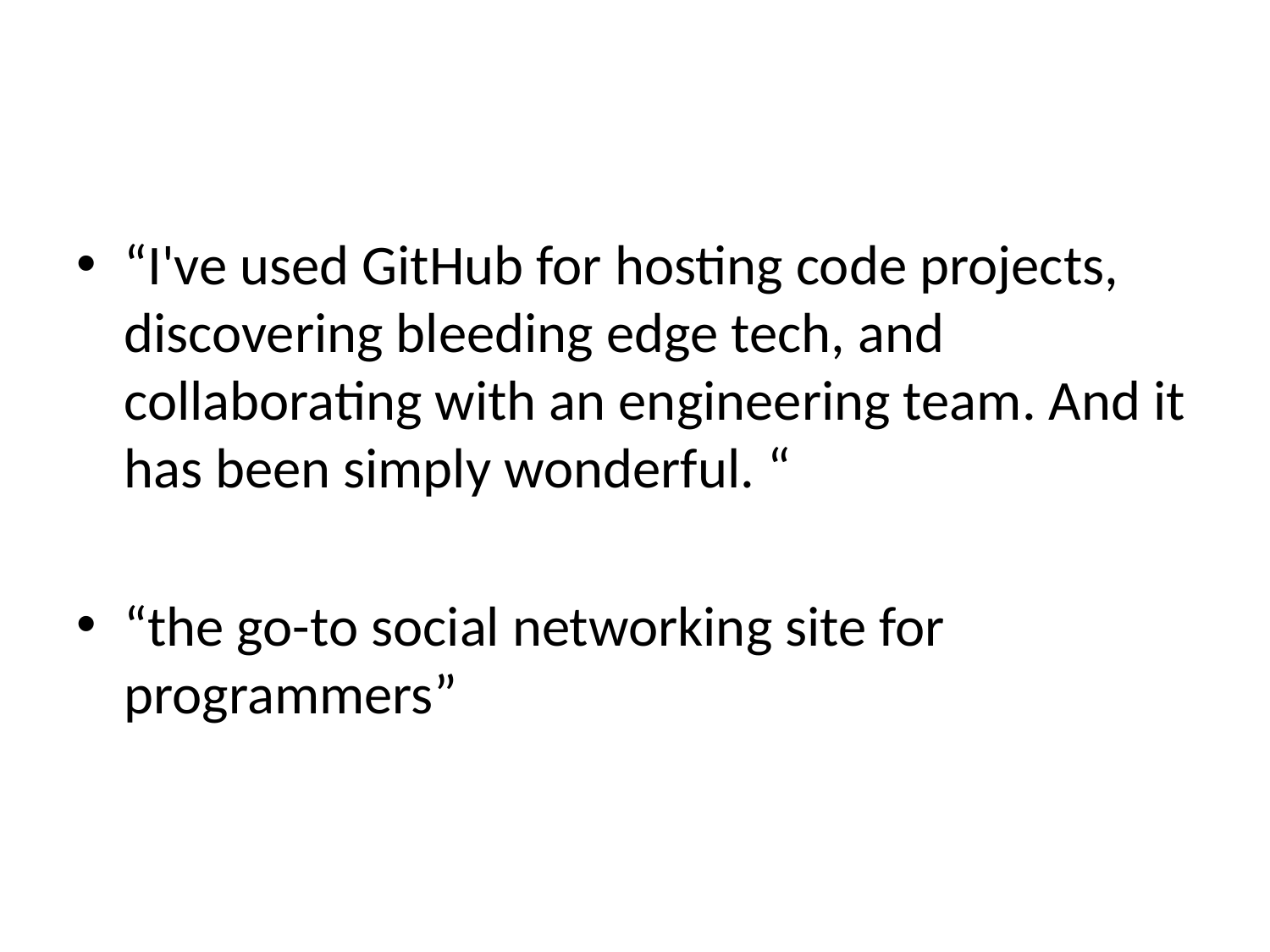

#
“I've used GitHub for hosting code projects, discovering bleeding edge tech, and collaborating with an engineering team. And it has been simply wonderful. “

“the go-to social networking site for programmers”